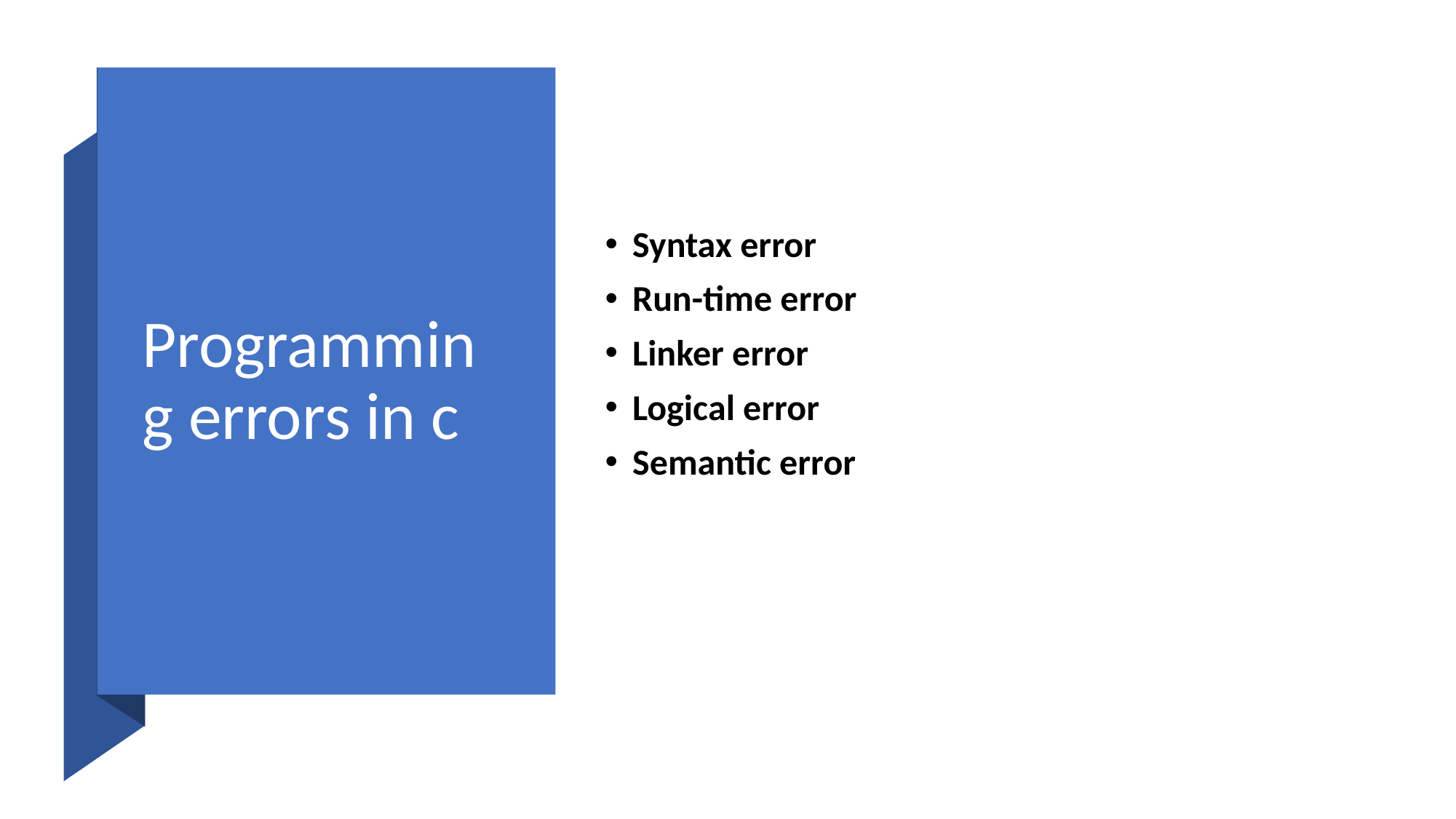

# Programming errors in c
Syntax error
Run-time error
Linker error
Logical error
Semantic error